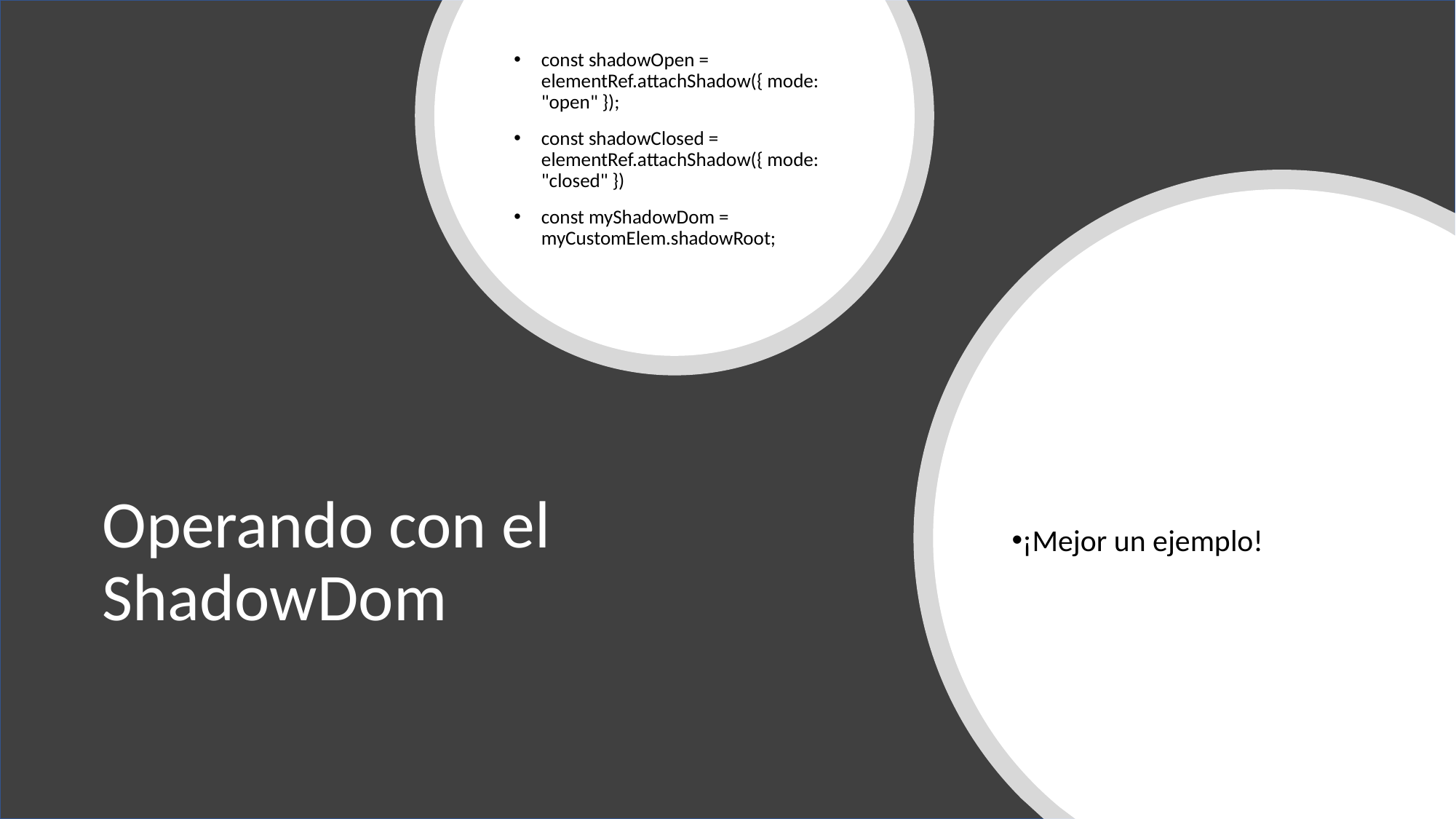

const shadowOpen = elementRef.attachShadow({ mode: "open" });
const shadowClosed = elementRef.attachShadow({ mode: "closed" })
const myShadowDom = myCustomElem.shadowRoot;

¡Mejor un ejemplo!
# Operando con el ShadowDom